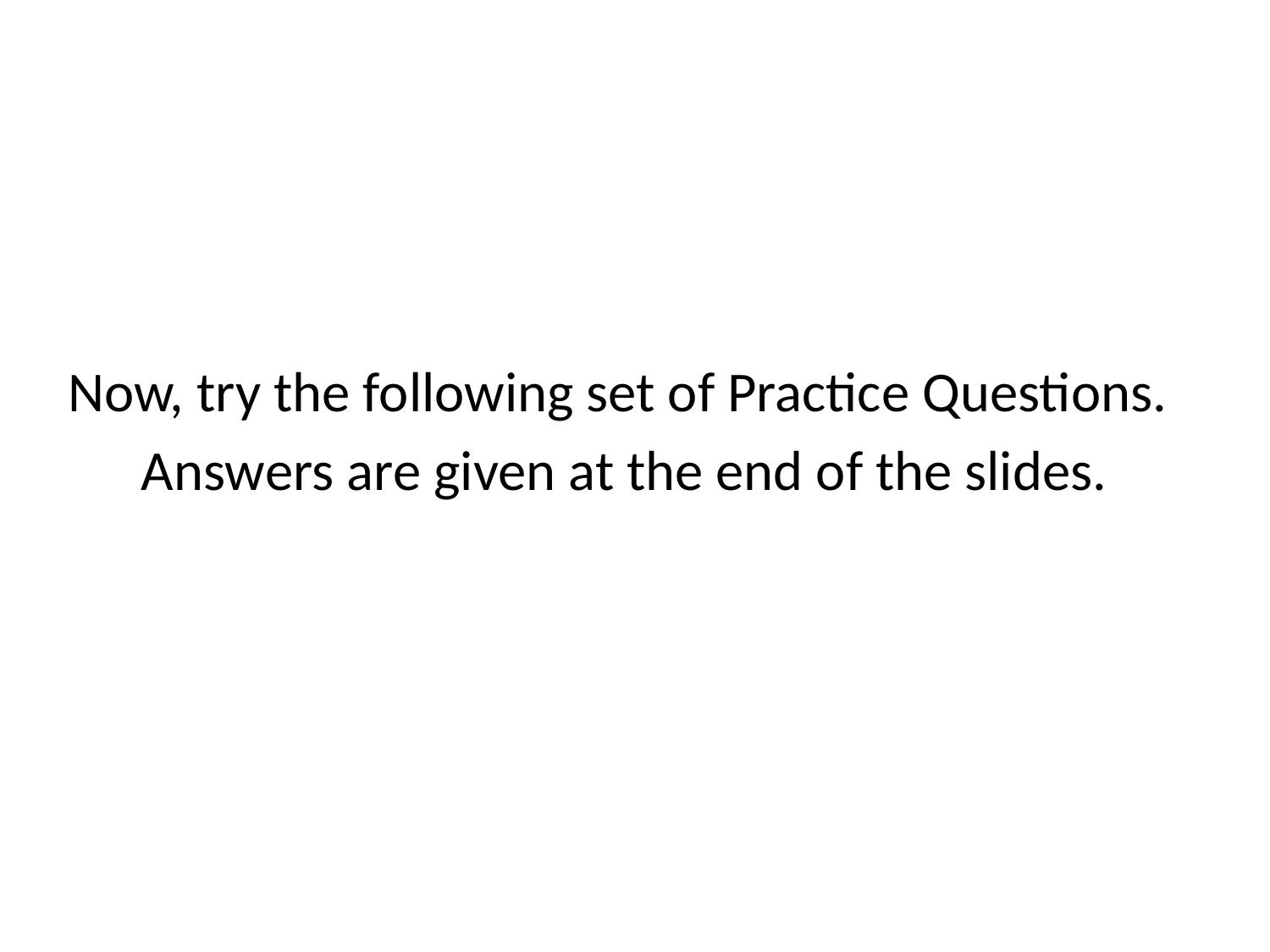

Now, try the following set of Practice Questions.
Answers are given at the end of the slides.